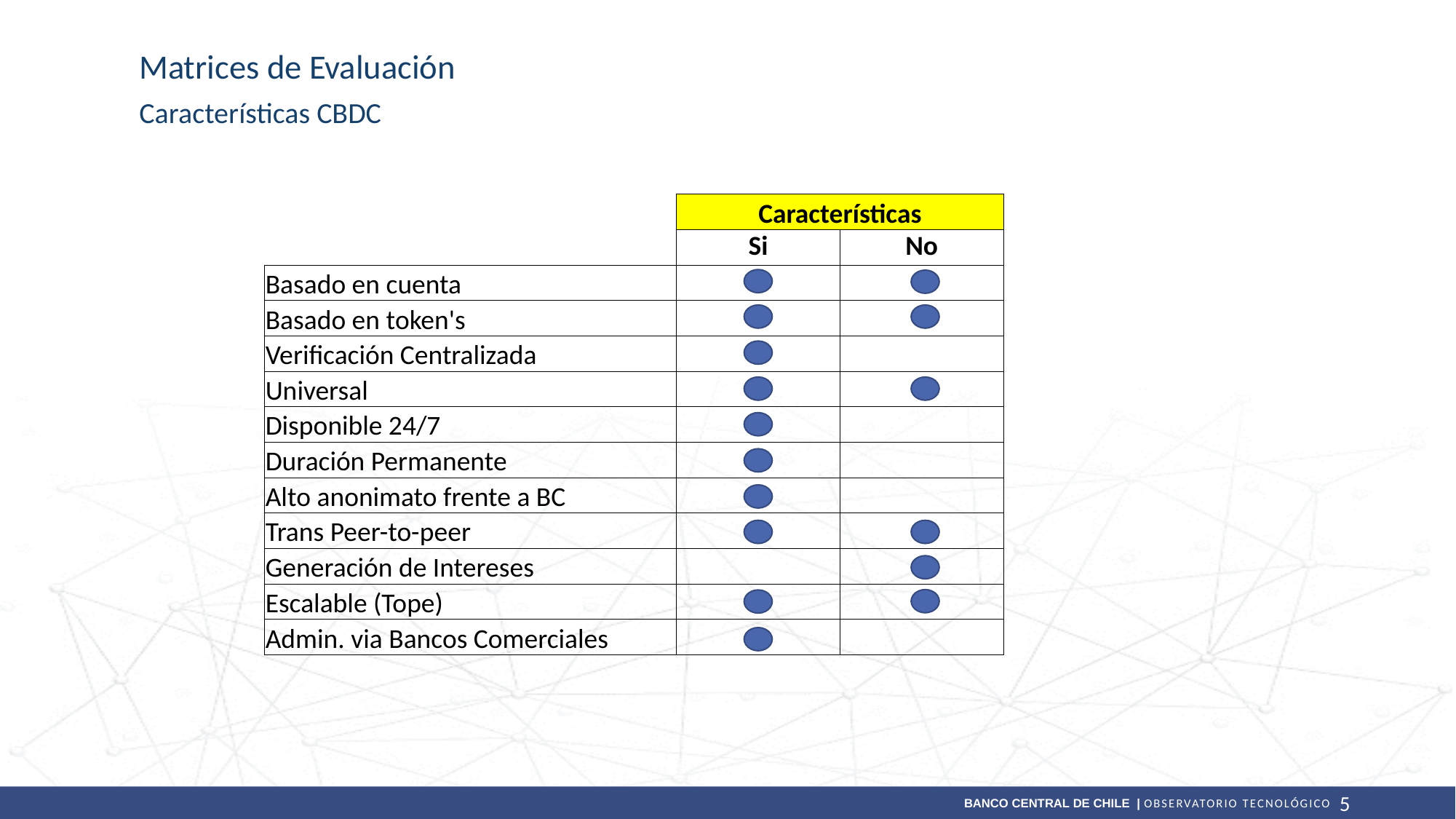

Matrices de Evaluación
Características CBDC
|  | Características |  |
| --- | --- | --- |
|  | Si | No |
| Basado en cuenta |  |  |
| Basado en token's |  |  |
| Verificación Centralizada |  |  |
| Universal |  |  |
| Disponible 24/7 |  |  |
| Duración Permanente |  |  |
| Alto anonimato frente a BC |  |  |
| Trans Peer-to-peer |  |  |
| Generación de Intereses |  |  |
| Escalable (Tope) |  |  |
| Admin. via Bancos Comerciales |  |  |